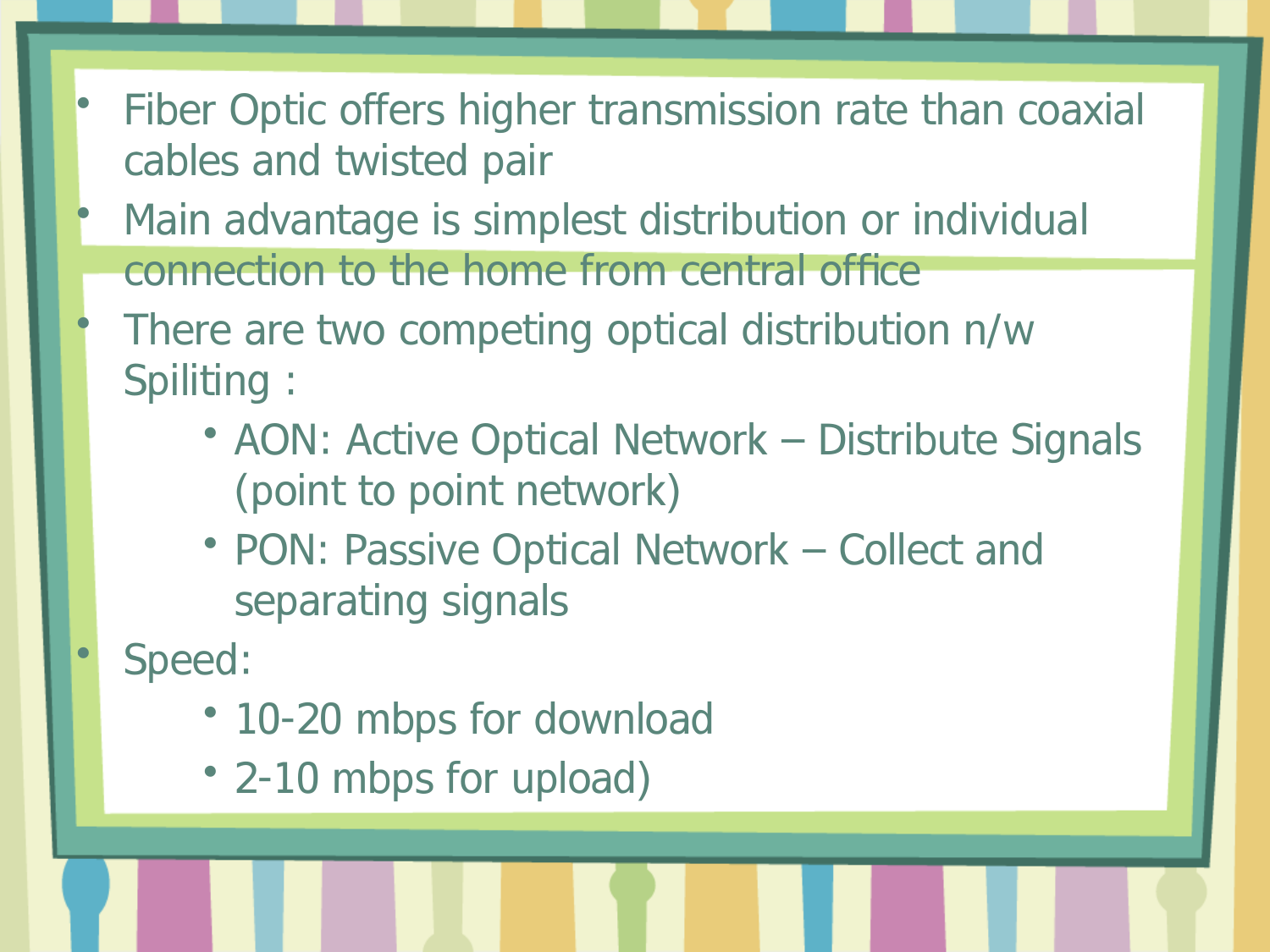

Fiber Optic offers higher transmission rate than coaxial cables and twisted pair
Main advantage is simplest distribution or individual connection to the home from central office
There are two competing optical distribution n/w Spiliting :
AON: Active Optical Network – Distribute Signals (point to point network)
PON: Passive Optical Network – Collect and separating signals
Speed:
10-20 mbps for download
2-10 mbps for upload)